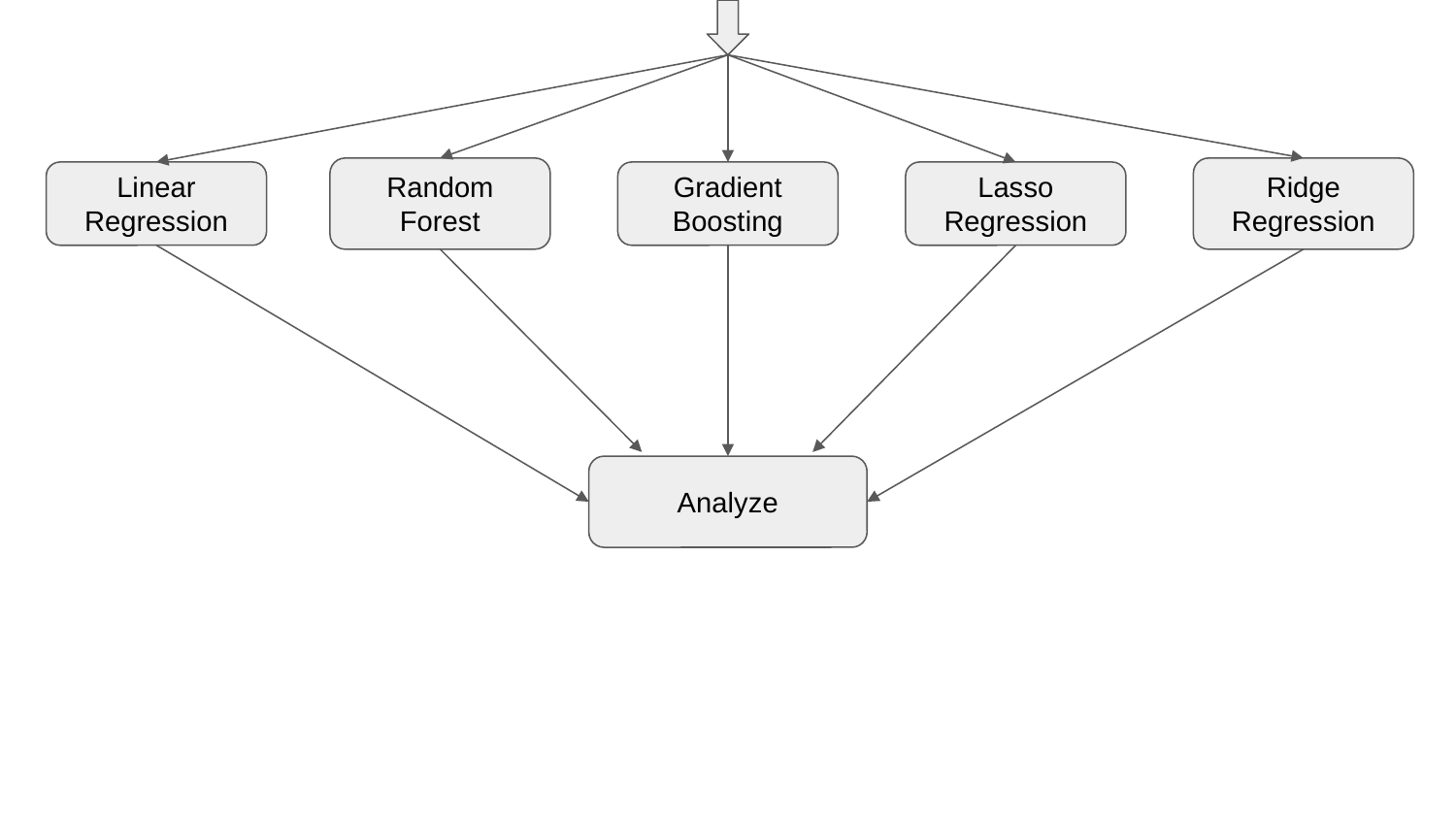

Random Forest
Ridge Regression
Linear Regression
Gradient Boosting
Lasso Regression
Analyze